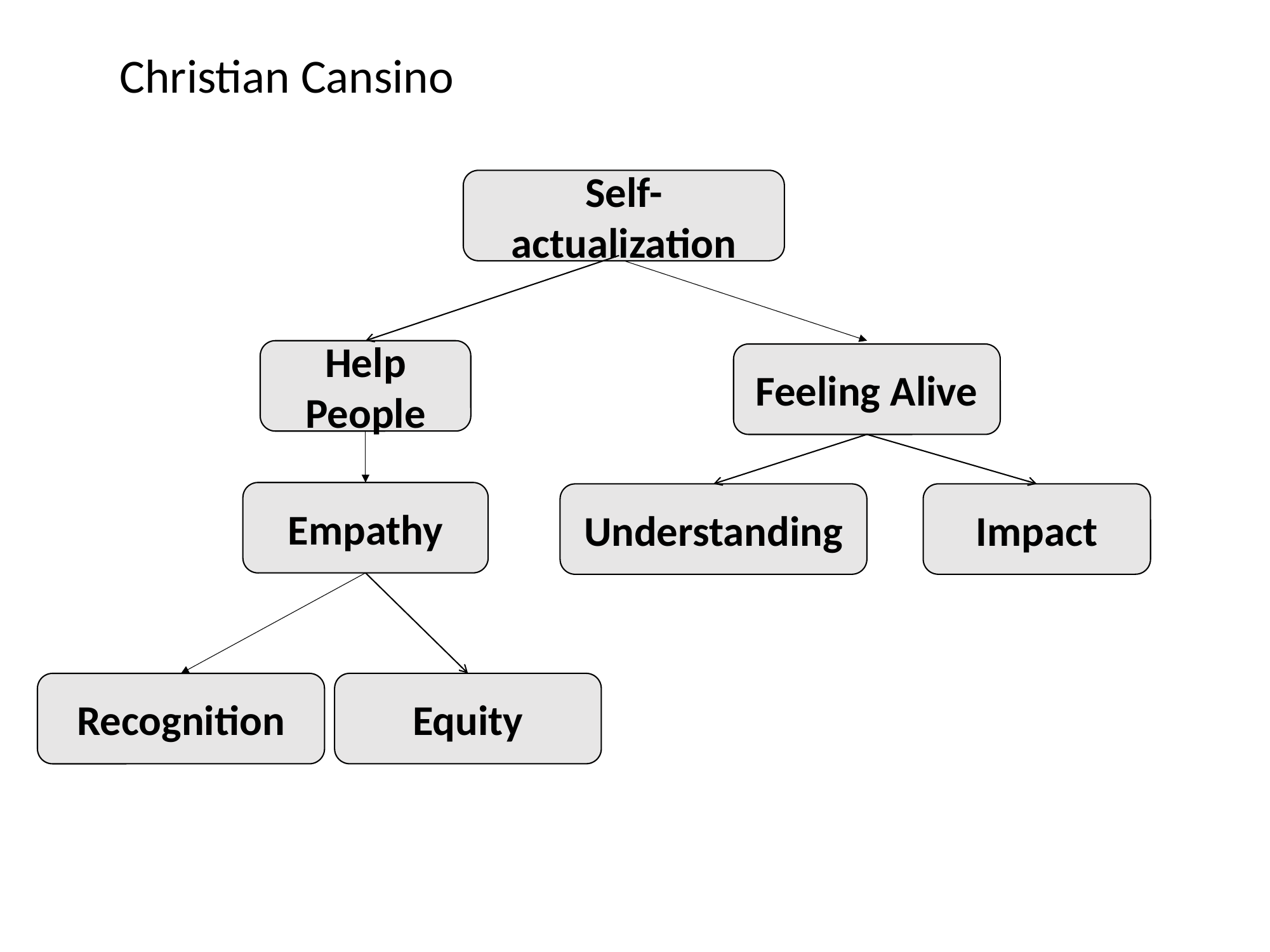

Christian Cansino
Self-actualization
Help People
Feeling Alive
Empathy
Impact
Understanding
Equity
Recognition